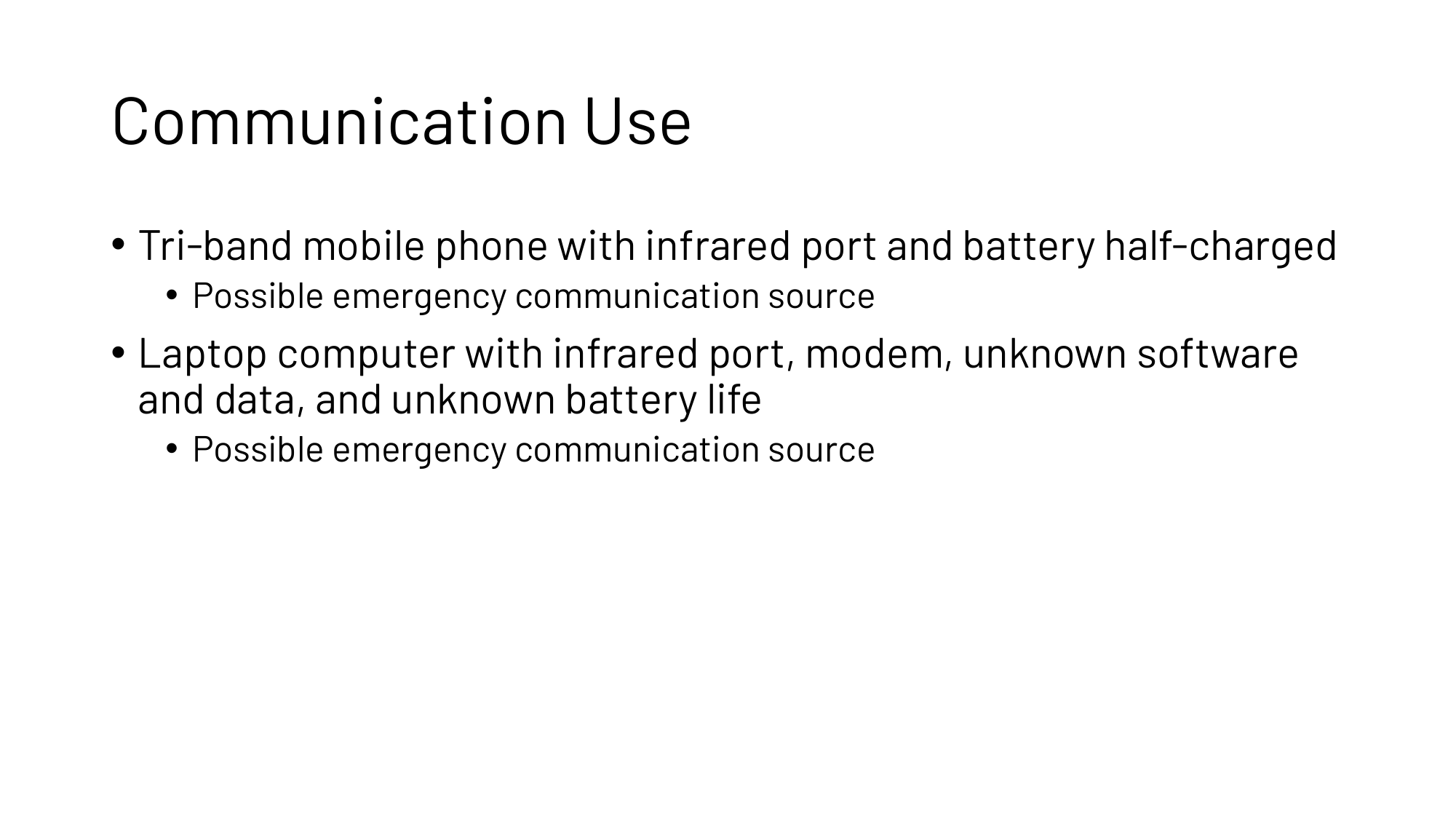

# Communication Use
Tri-band mobile phone with infrared port and battery half-charged
Possible emergency communication source
Laptop computer with infrared port, modem, unknown software and data, and unknown battery life
Possible emergency communication source